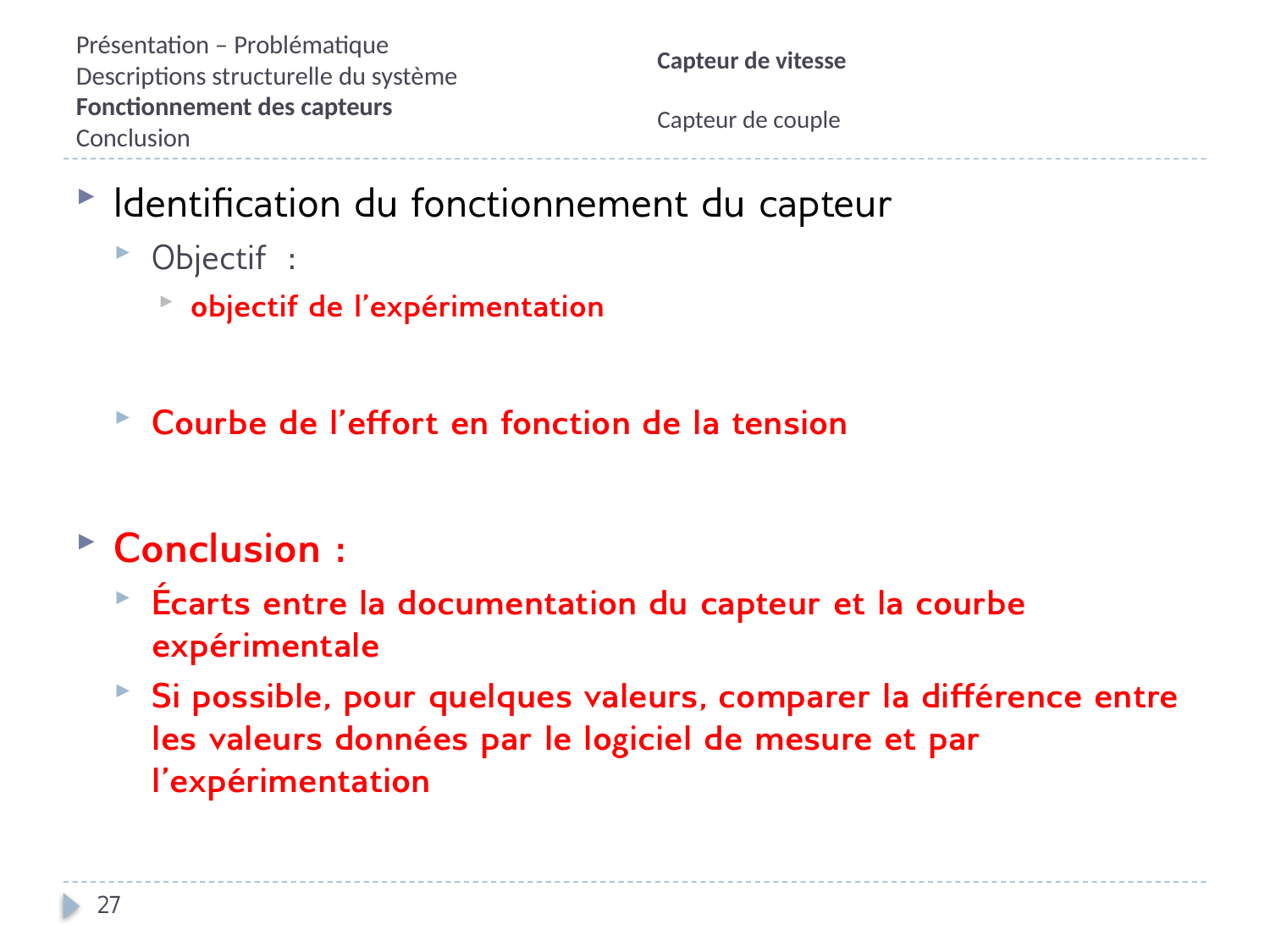

Capteur de vitesse

Capteur de couple
# Présentation – Problématique Descriptions structurelle du système Fonctionnement des capteurs Conclusion
Identification du fonctionnement du capteur
Objectif  :
objectif de l’expérimentation

Courbe de l’effort en fonction de la tension

Conclusion :
Écarts entre la documentation du capteur et la courbe expérimentale
Si possible, pour quelques valeurs, comparer la différence entre les valeurs données par le logiciel de mesure et par l’expérimentation
27